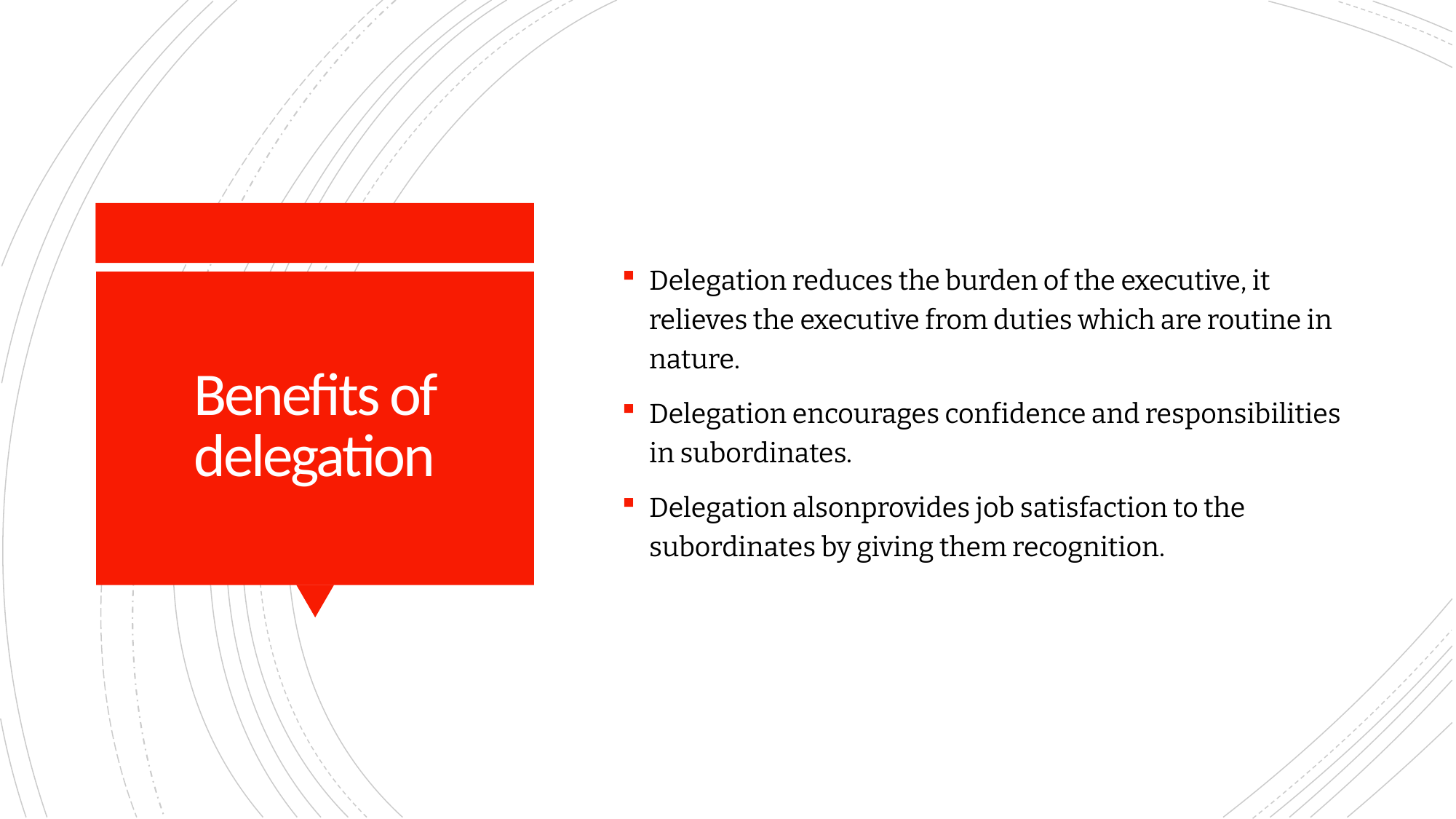

Delegation reduces the burden of the executive, it relieves the executive from duties which are routine in nature.
Delegation encourages confidence and responsibilities in subordinates.
Delegation alsonprovides job satisfaction to the subordinates by giving them recognition.
# Benefits of delegation